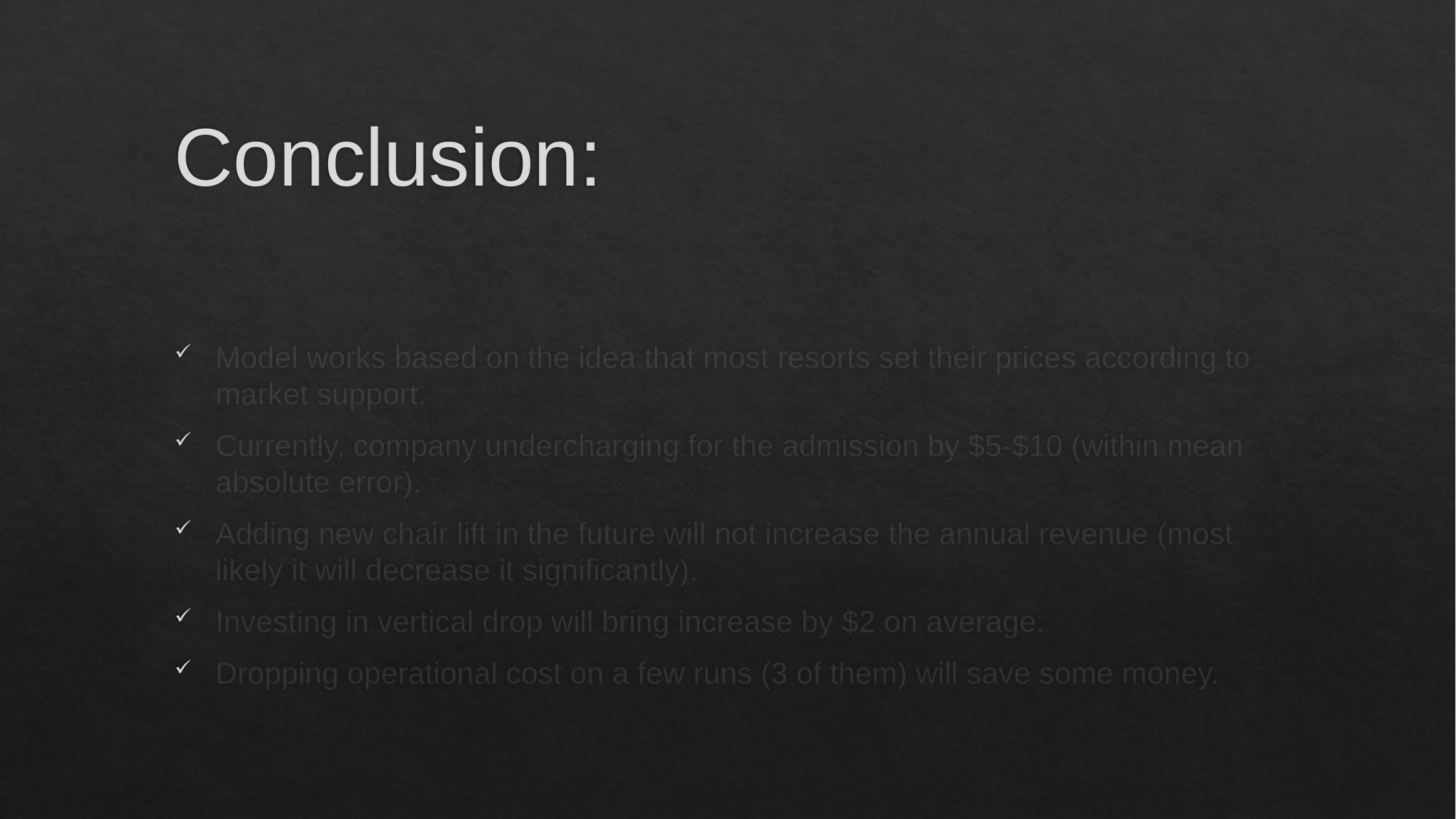

# Conclusion:
Model works based on the idea that most resorts set their prices according to market support.
Currently, company undercharging for the admission by $5-$10 (within mean absolute error).
Adding new chair lift in the future will not increase the annual revenue (most likely it will decrease it significantly).
Investing in vertical drop will bring increase by $2 on average.
Dropping operational cost on a few runs (3 of them) will save some money.